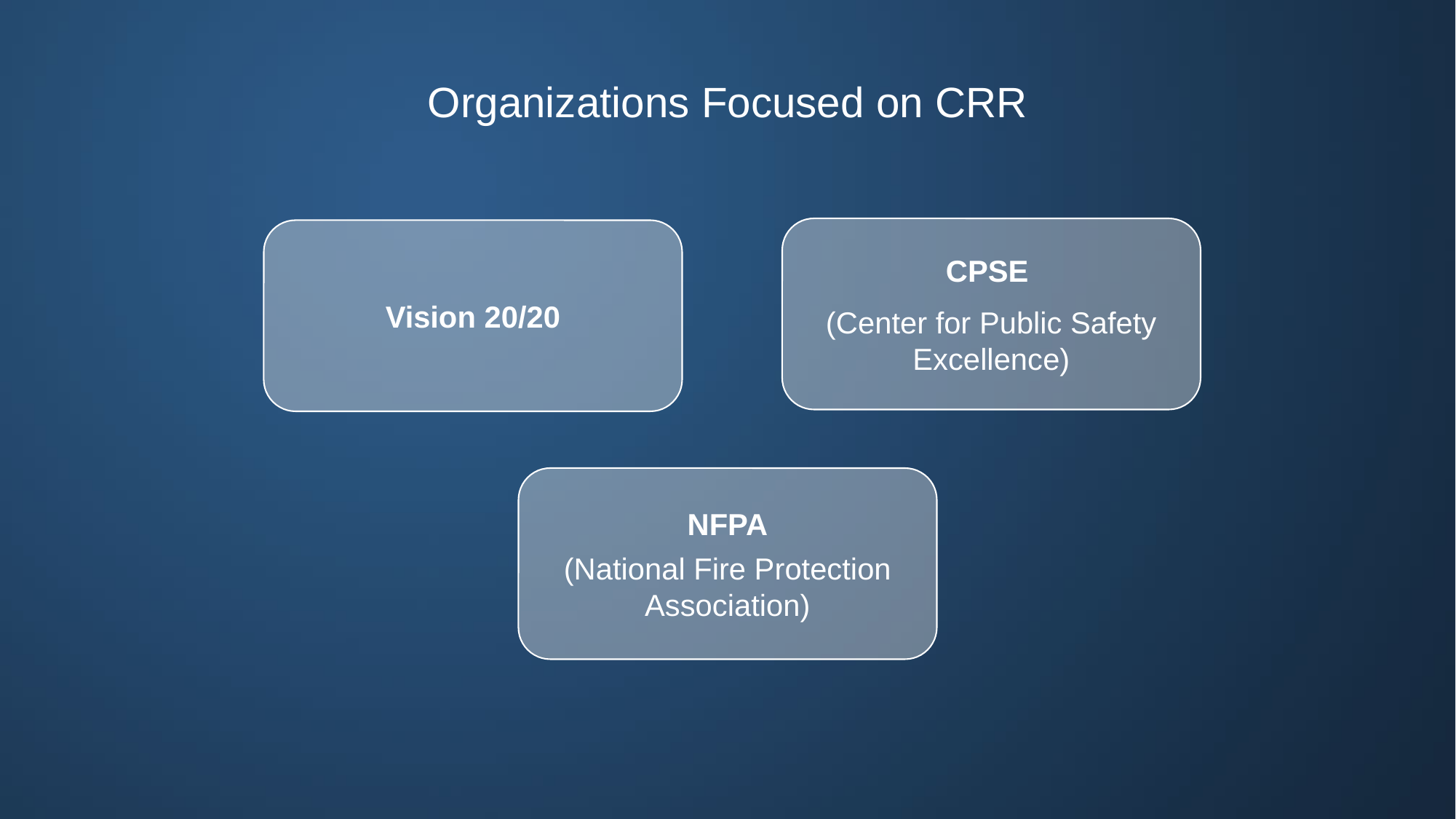

# Organizations Focused on CRR
CPSE
(Center for Public Safety Excellence)
Vision 20/20
NFPA
(National Fire Protection Association)